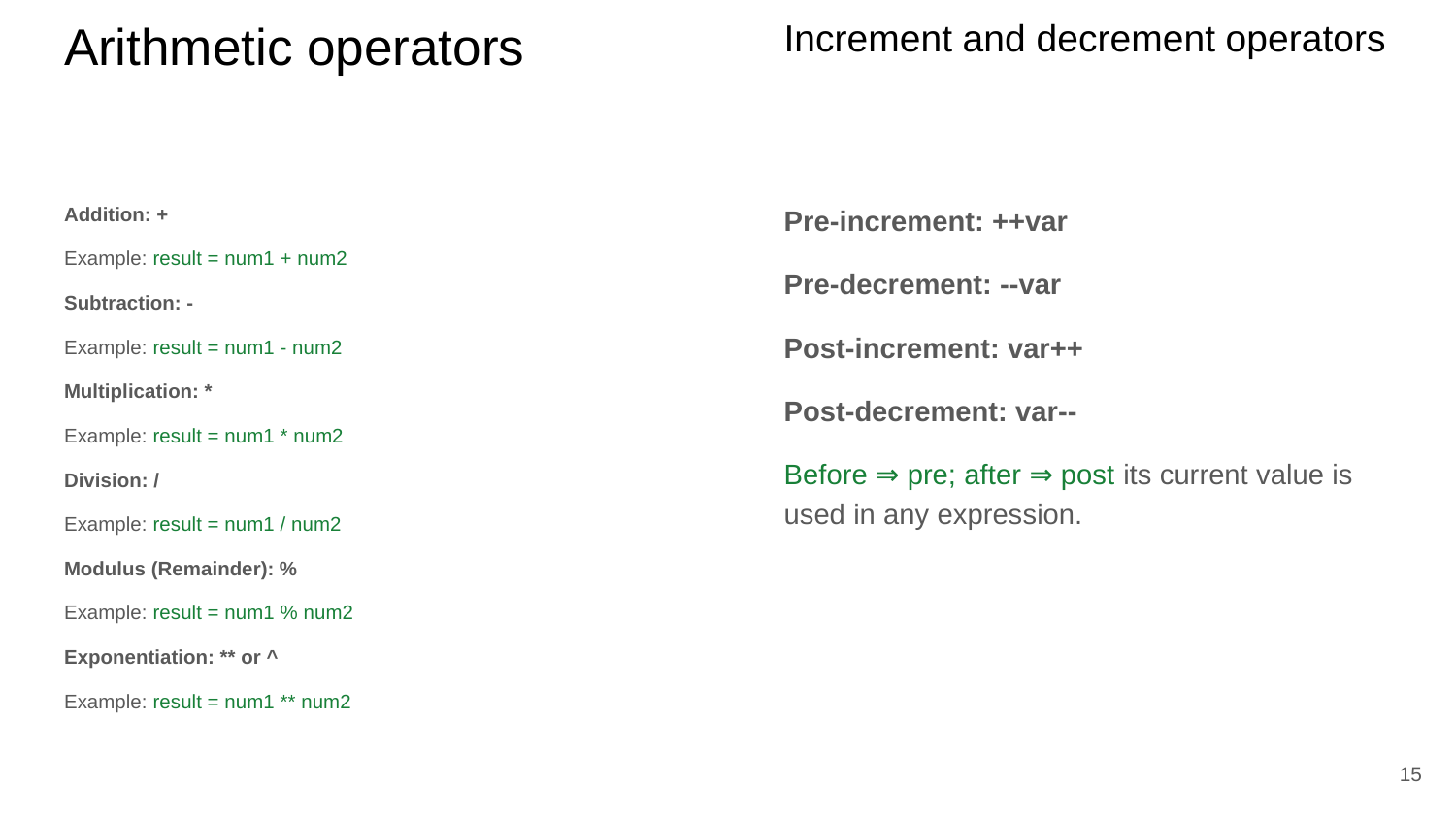

# Arithmetic operators
Increment and decrement operators
Addition: +
Example: result = num1 + num2
Subtraction: -
Example: result = num1 - num2
Multiplication: *
Example: result = num1 * num2
Division: /
Example: result = num1 / num2
Modulus (Remainder): %
Example: result = num1 % num2
Exponentiation: ** or ^
Example: result = num1 ** num2
Pre-increment: ++var
Pre-decrement: --var
Post-increment: var++
Post-decrement: var--
Before ⇒ pre; after ⇒ post its current value is used in any expression.
15